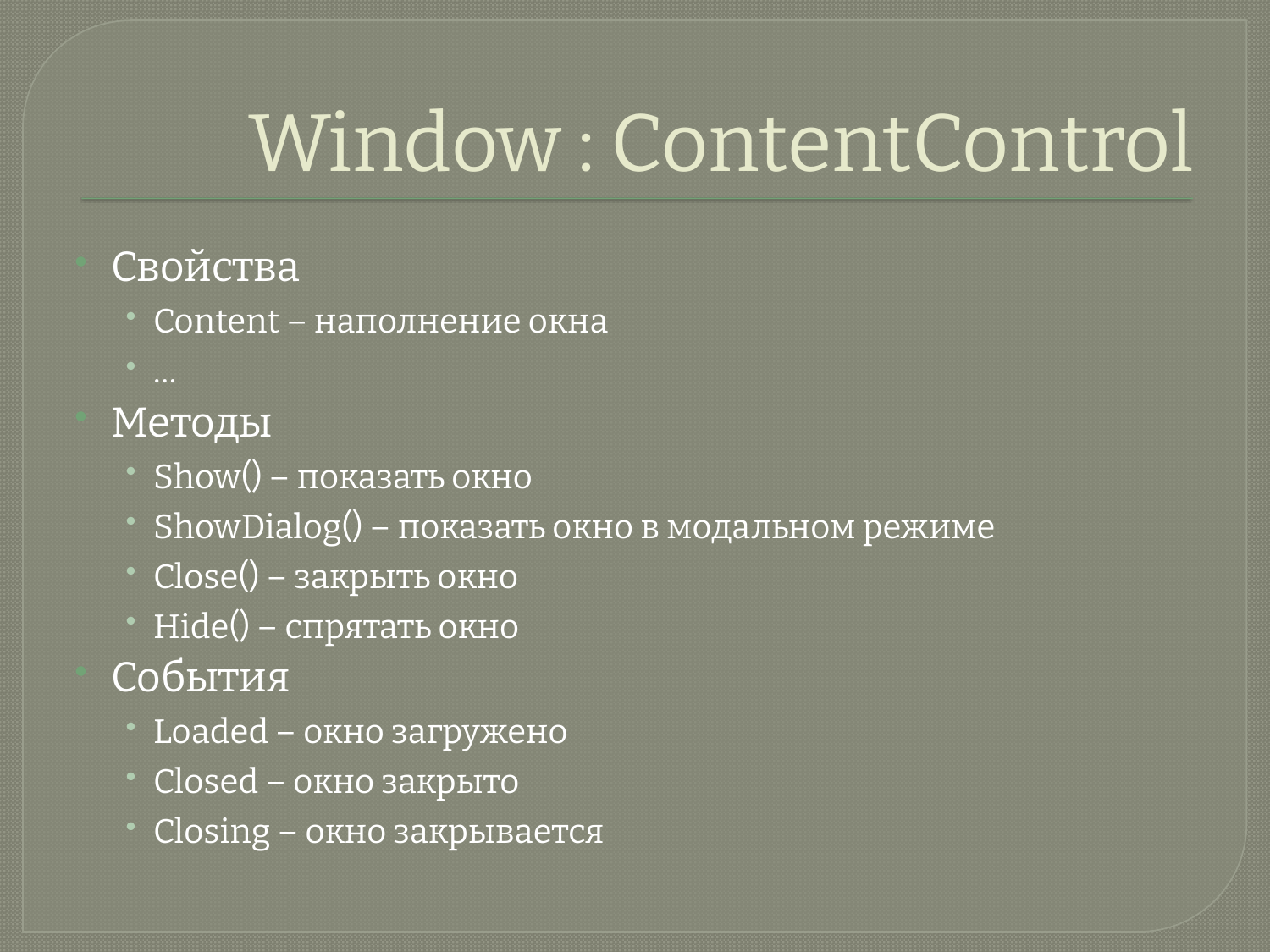

# Window : ContentControl
Свойства
Content – наполнение окна
…
Методы
Show() – показать окно
ShowDialog() – показать окно в модальном режиме
Close() – закрыть окно
Hide() – спрятать окно
События
Loaded – окно загружено
Closed – окно закрыто
Closing – окно закрывается